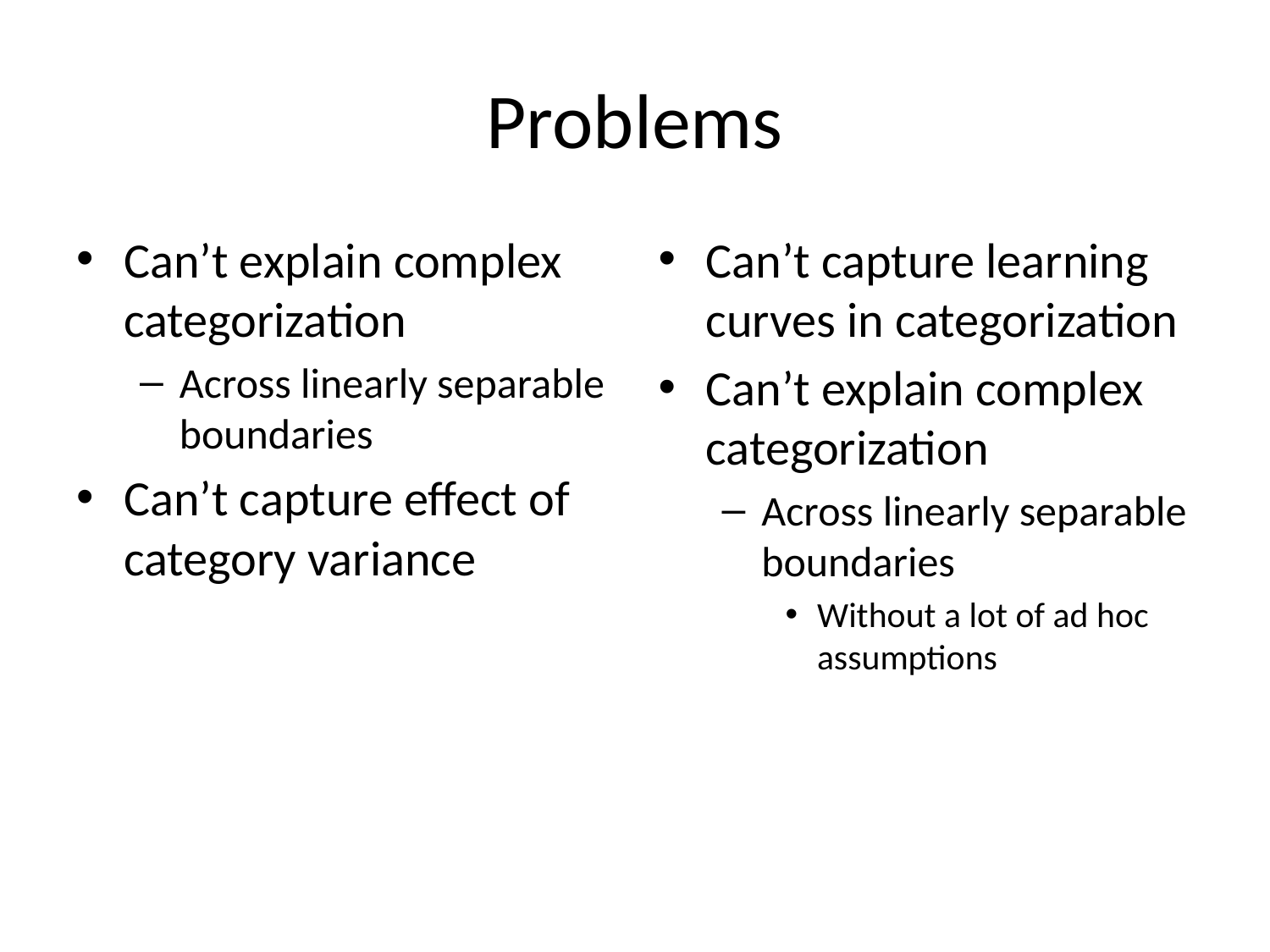

# Problems
Can’t explain complex categorization
Across linearly separable boundaries
Can’t capture effect of category variance
Can’t capture learning curves in categorization
Can’t explain complex categorization
Across linearly separable boundaries
Without a lot of ad hoc assumptions